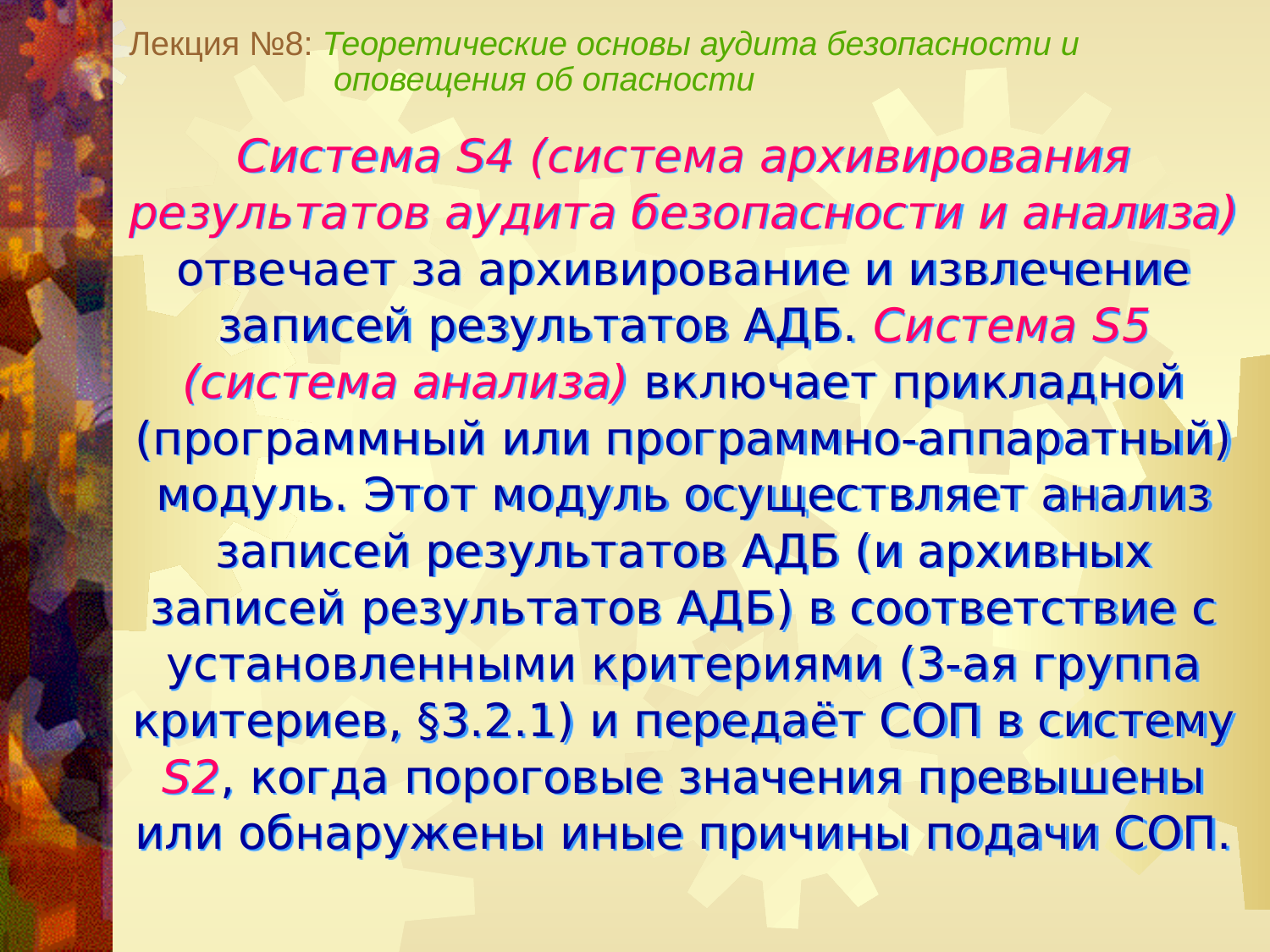

Лекция №8: Теоретические основы аудита безопасности и
                        оповещения об опасности
Система S4 (система архивирования результатов аудита безопасности и анализа) отвечает за архивирование и извлечение записей результатов АДБ. Система S5 (система анализа) включает прикладной (программный или программно-аппаратный) модуль. Этот модуль осуществляет анализ записей результатов АДБ (и архивных записей результатов АДБ) в соответствие с установленными критериями (3-ая группа критериев, §3.2.1) и передаёт СОП в систему S2, когда пороговые значения превышены или обнаружены иные причины подачи СОП.